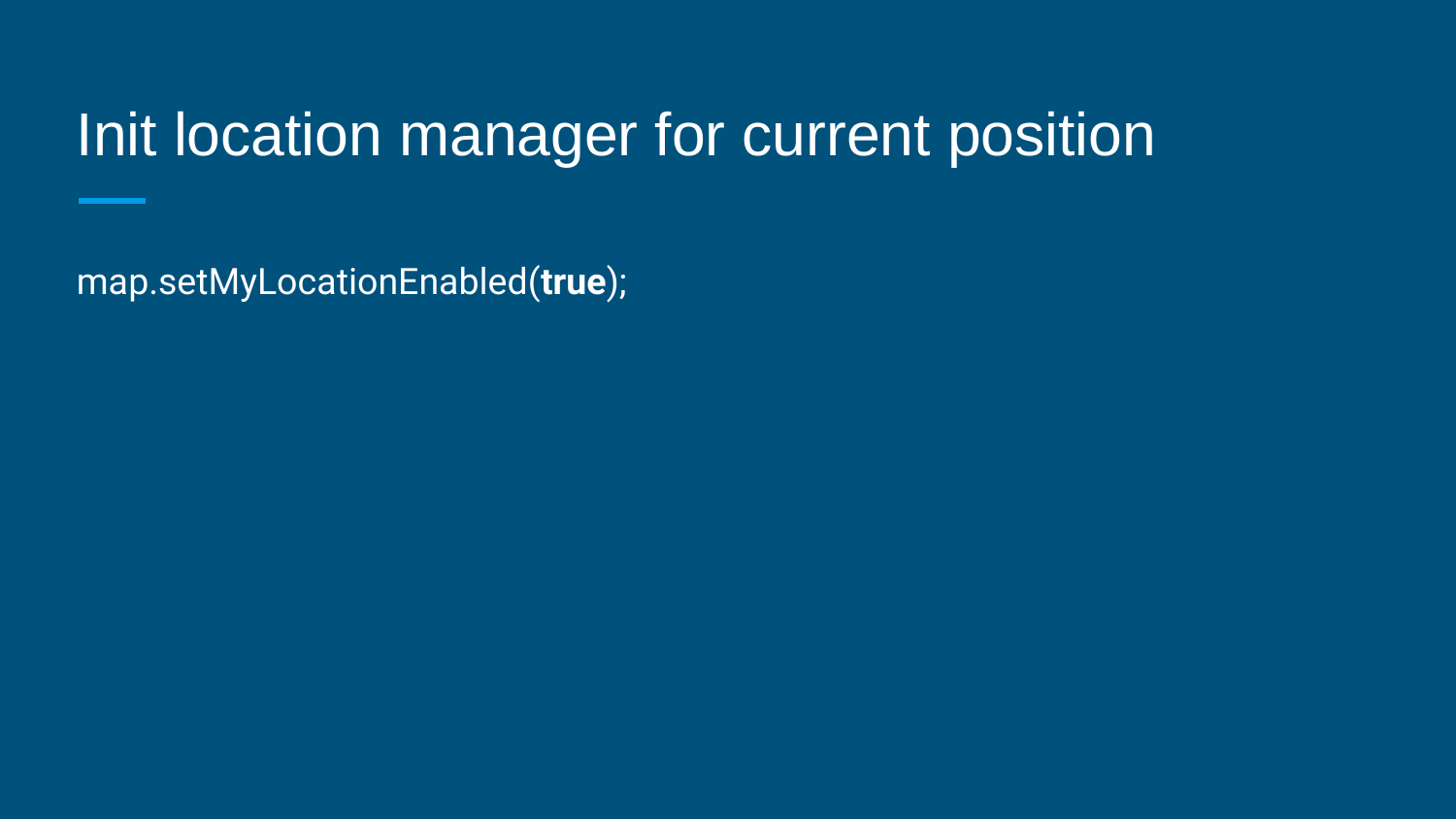

# Init location manager for current position
map.setMyLocationEnabled(true);